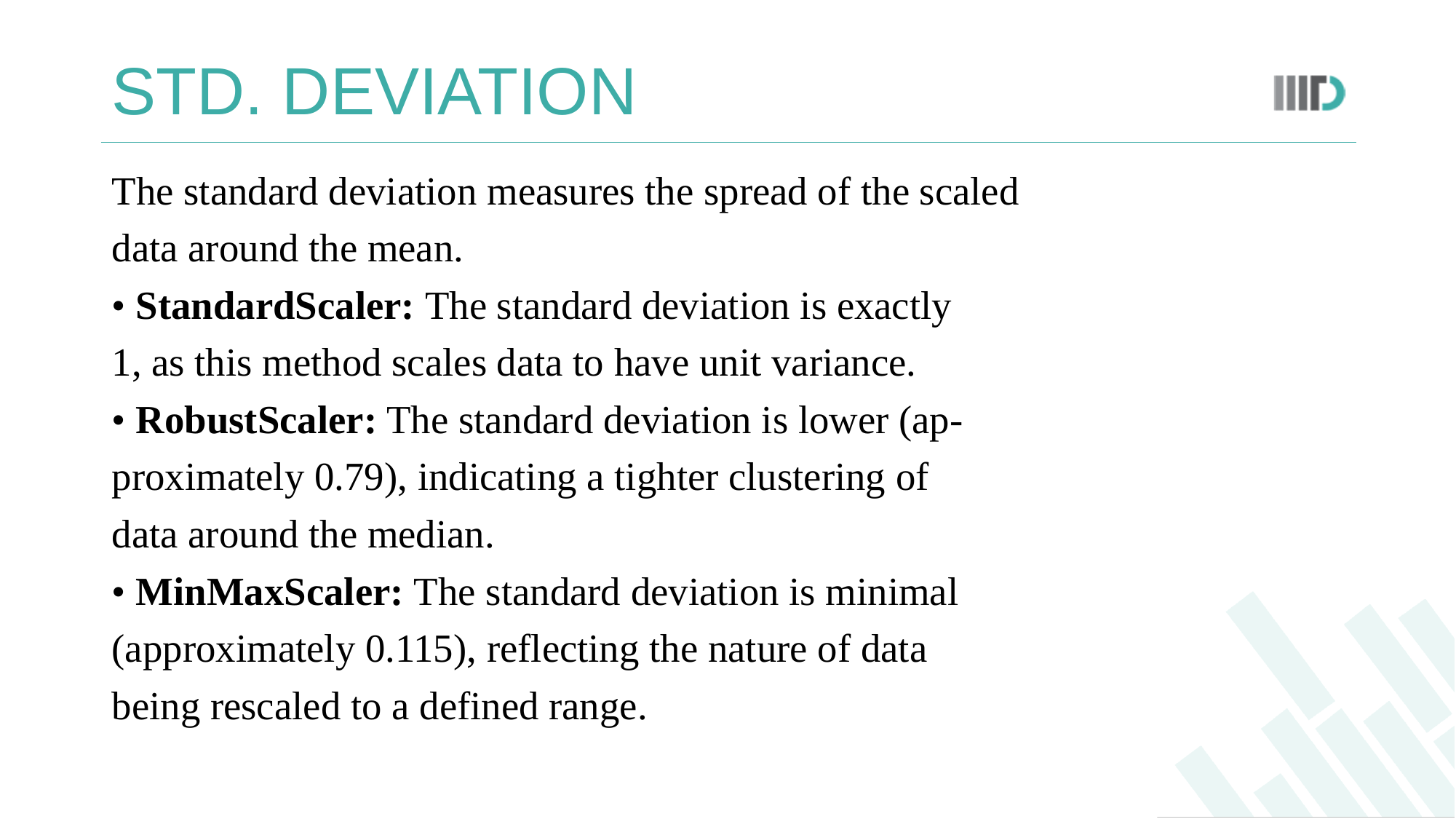

# STD. DEVIATION
The standard deviation measures the spread of the scaled
data around the mean.
• StandardScaler: The standard deviation is exactly
1, as this method scales data to have unit variance.
• RobustScaler: The standard deviation is lower (ap-
proximately 0.79), indicating a tighter clustering of
data around the median.
• MinMaxScaler: The standard deviation is minimal
(approximately 0.115), reflecting the nature of data
being rescaled to a defined range.